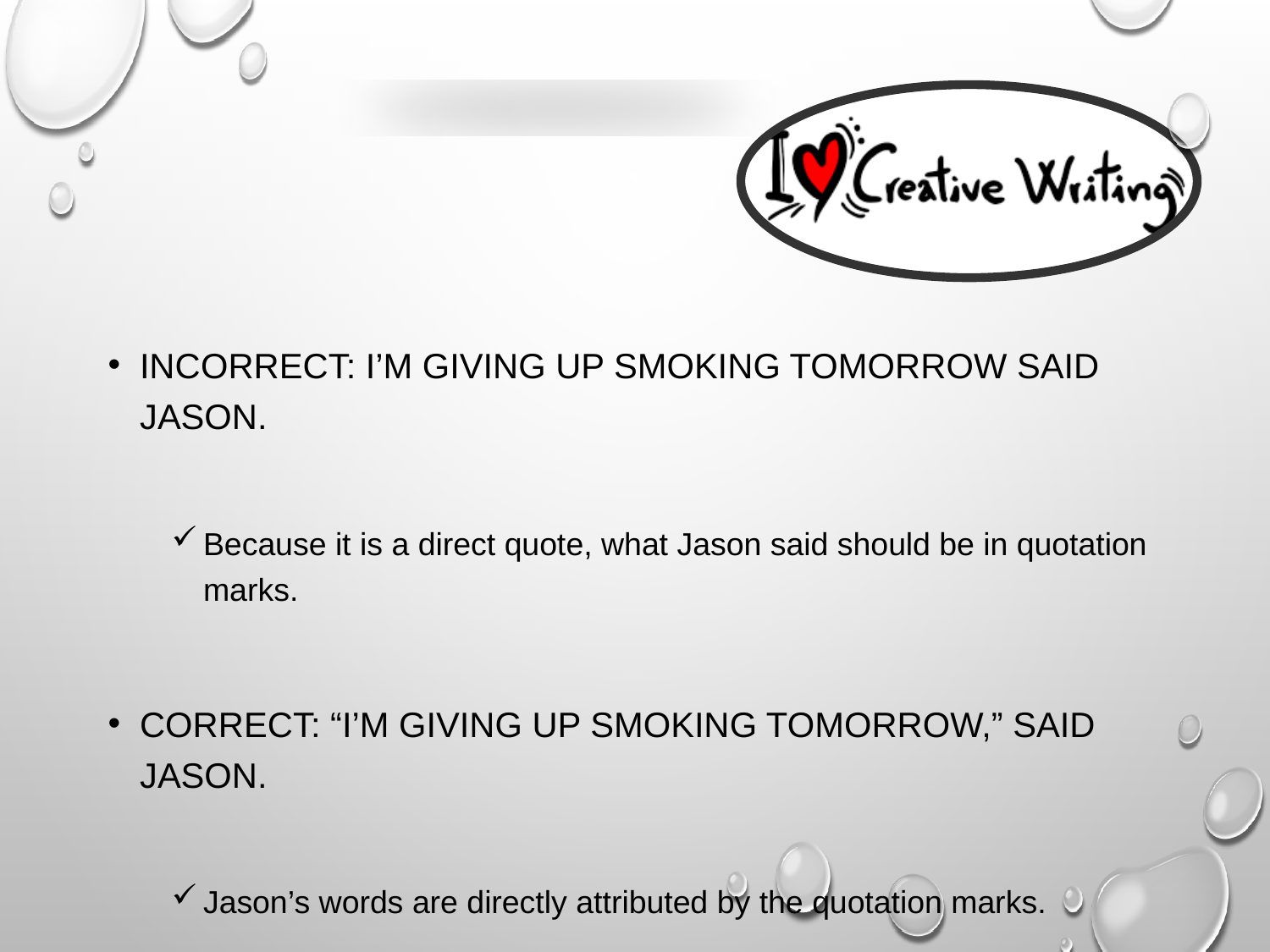

#
INCORRECT: I’m giving up smoking tomorrow said Jason.

Because it is a direct quote, what Jason said should be in quotation marks.

CORRECT: “I’m giving up smoking tomorrow,” said Jason.

Jason’s words are directly attributed by the quotation marks.